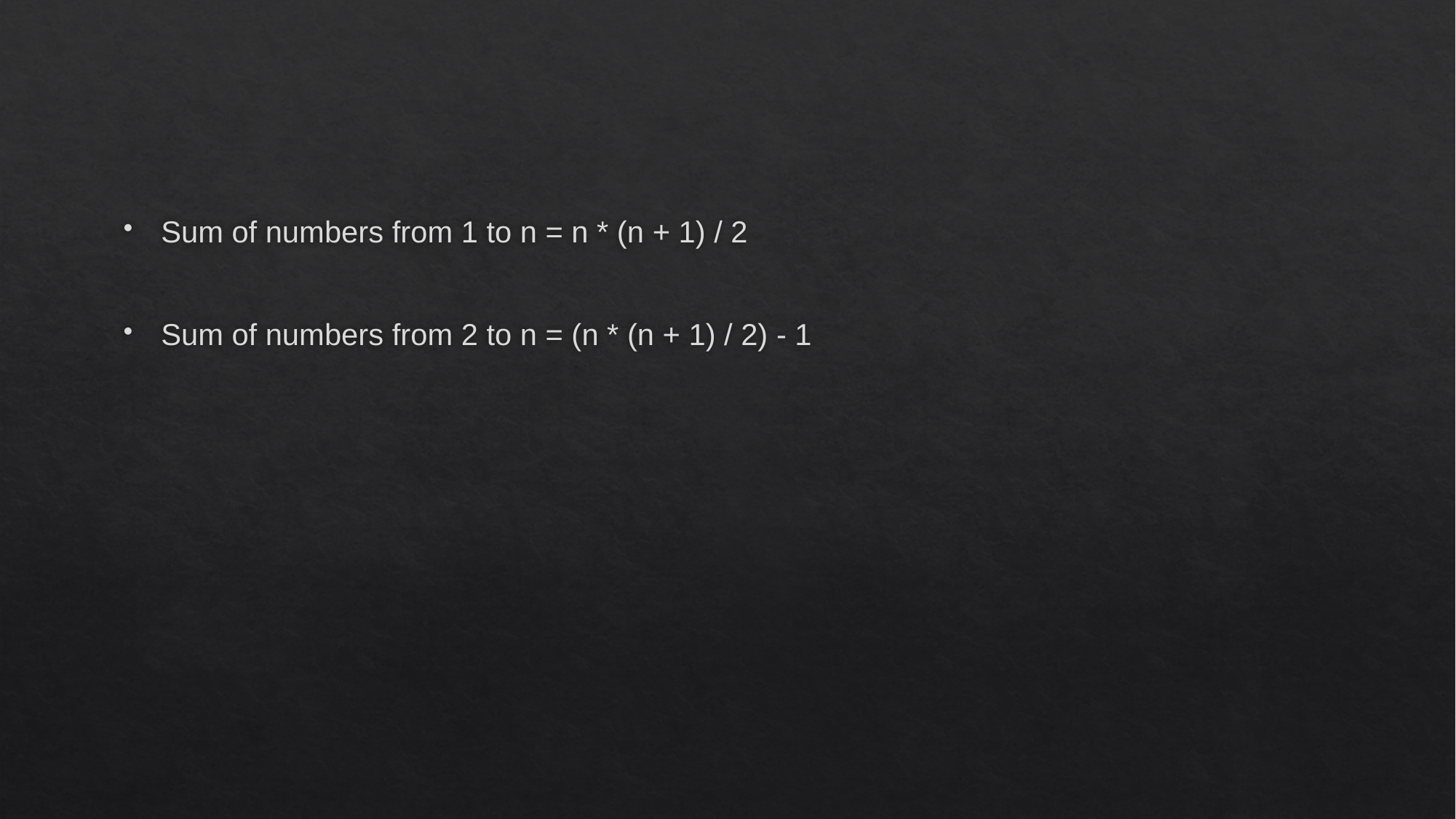

#
Sum of numbers from 1 to n = n * (n + 1) / 2

Sum of numbers from 2 to n = (n * (n + 1) / 2) - 1